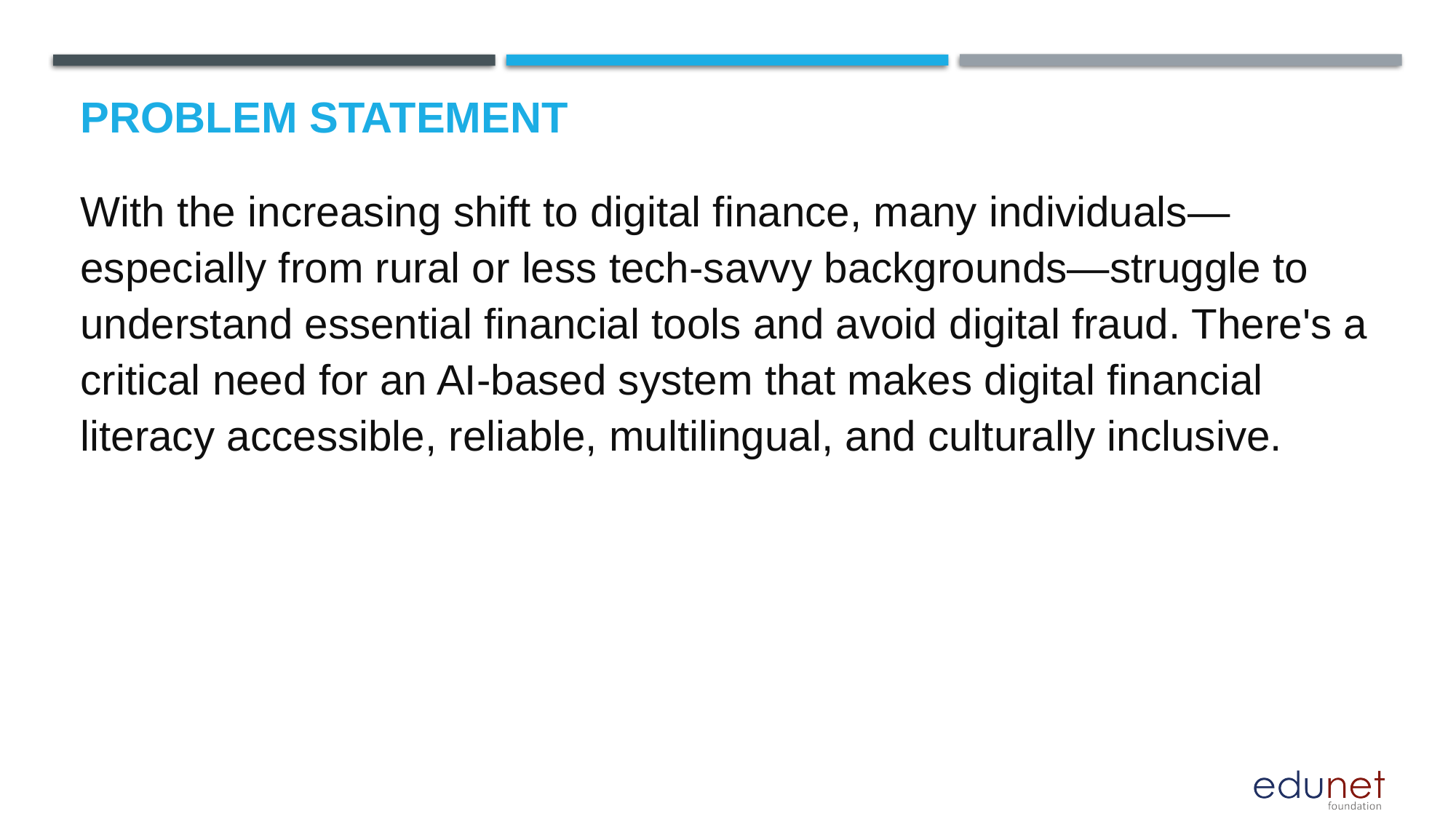

With the increasing shift to digital finance, many individuals—especially from rural or less tech-savvy backgrounds—struggle to understand essential financial tools and avoid digital fraud. There's a critical need for an AI-based system that makes digital financial literacy accessible, reliable, multilingual, and culturally inclusive.
# Problem Statement